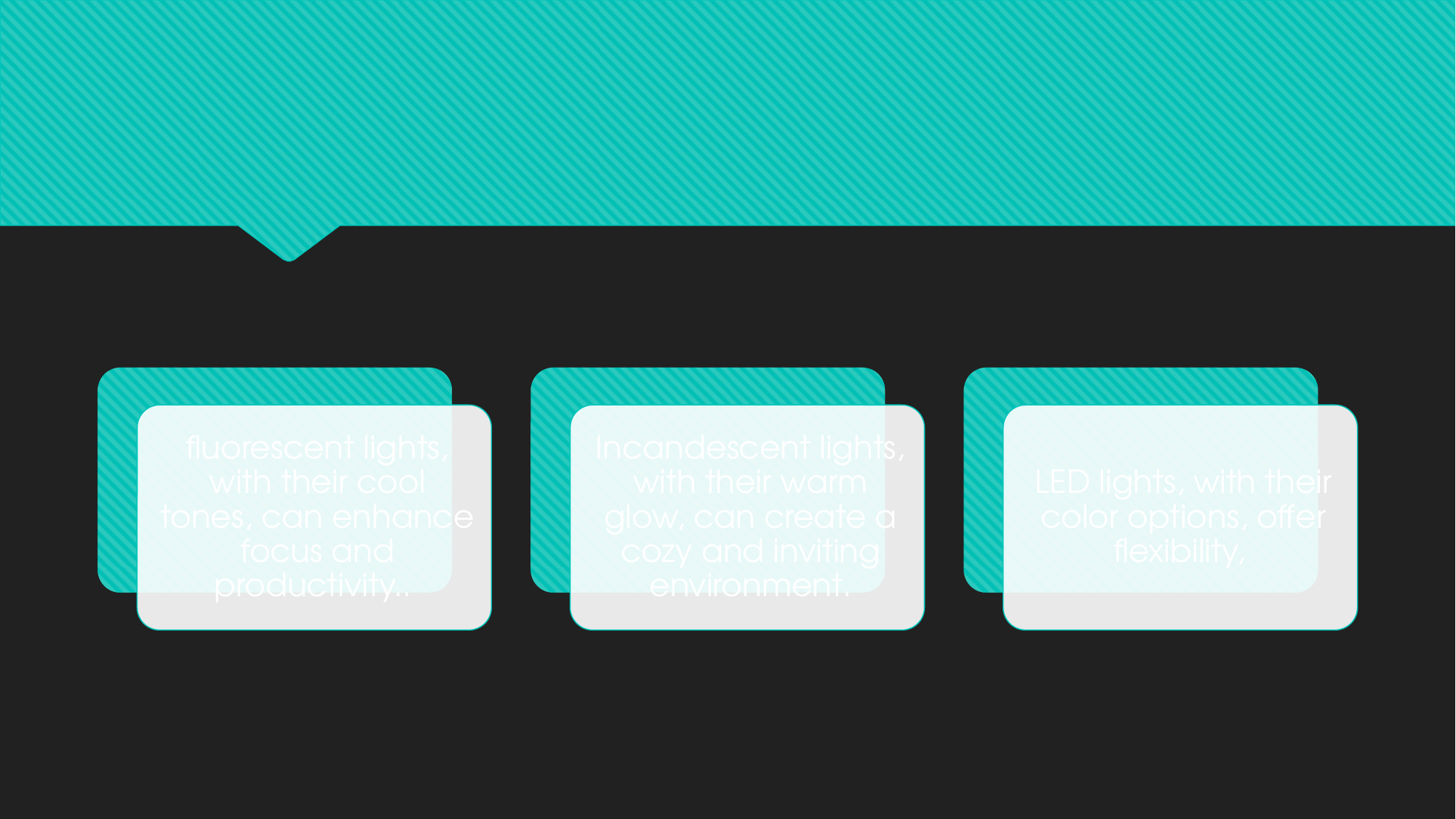

fluorescent lights, with their cool tones, can enhance focus and productivity..
Incandescent lights, with their warm glow, can create a cozy and inviting environment.
LED lights, with their color options, offer flexibility,